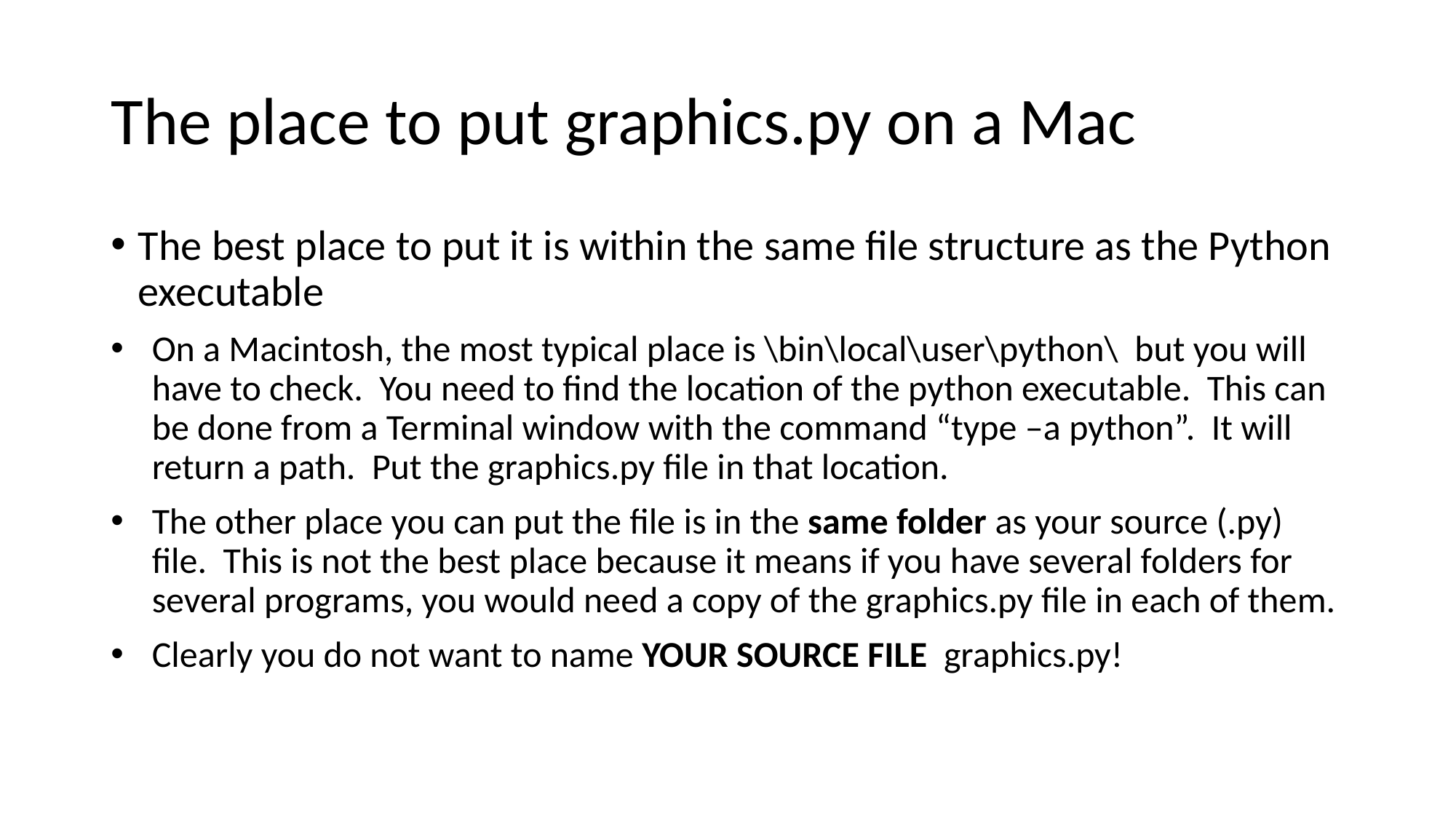

# The place to put graphics.py on a Mac
The best place to put it is within the same file structure as the Python executable
On a Macintosh, the most typical place is \bin\local\user\python\  but you will have to check.  You need to find the location of the python executable.  This can be done from a Terminal window with the command “type –a python”.  It will return a path.  Put the graphics.py file in that location.
The other place you can put the file is in the same folder as your source (.py) file.  This is not the best place because it means if you have several folders for several programs, you would need a copy of the graphics.py file in each of them.
Clearly you do not want to name YOUR SOURCE FILE  graphics.py!